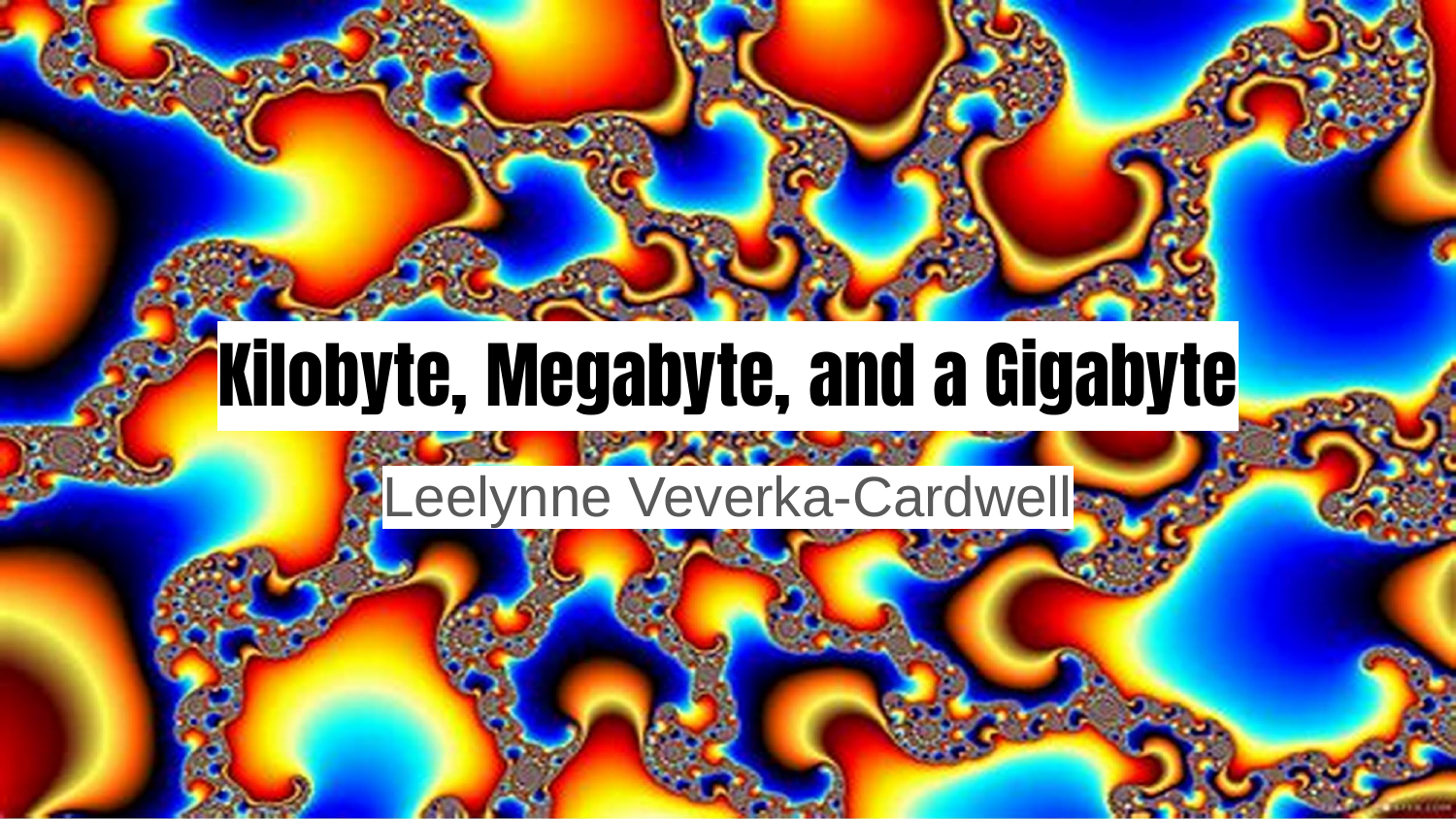

# Kilobyte, Megabyte, and a Gigabyte
Leelynne Veverka-Cardwell